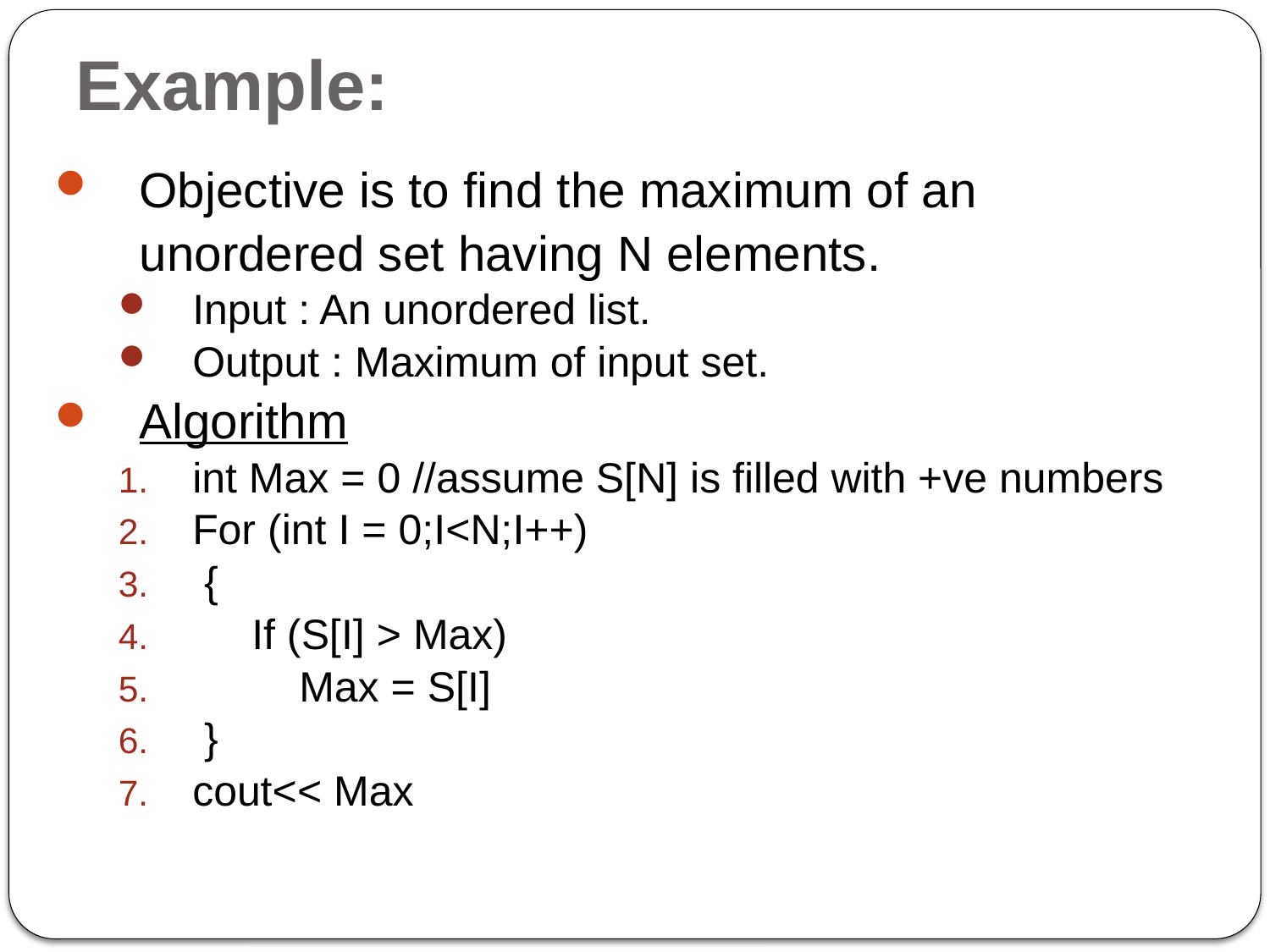

# Example:
Objective is to find the maximum of an
	unordered set having N elements.
Input : An unordered list.
Output : Maximum of input set.
Algorithm
int Max = 0 //assume S[N] is filled with +ve numbers
For (int I = 0;I<N;I++)
 {
     If (S[I] > Max)
         Max = S[I]
 }
cout<< Max